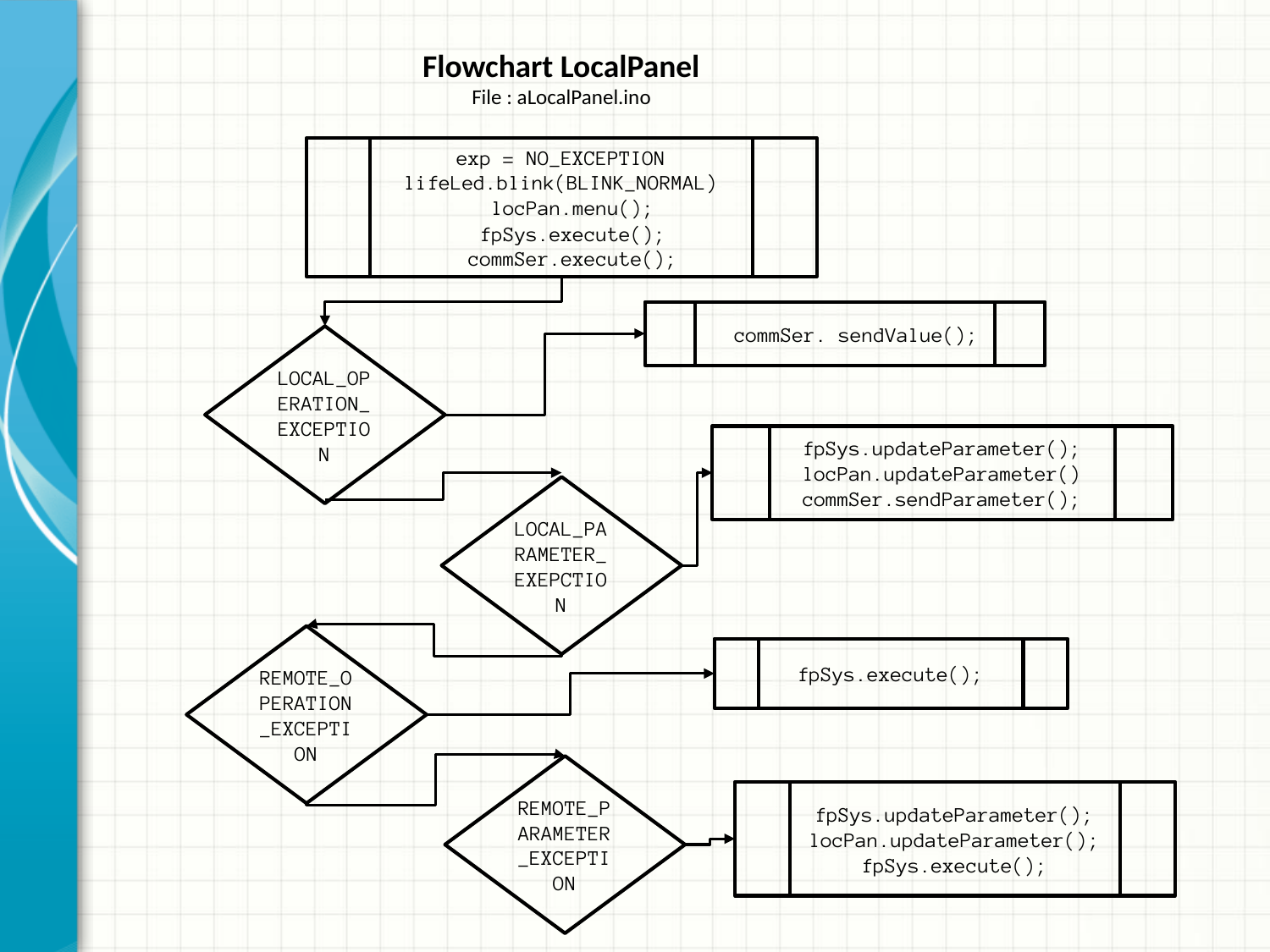

Flowchart LocalPanel
File : aLocalPanel.ino
exp = NO_EXCEPTION
lifeLed.blink(BLINK_NORMAL)
  locPan.menu();
  fpSys.execute();
  commSer.execute();
  commSer. sendValue();
LOCAL_OPERATION_EXCEPTION
fpSys.updateParameter();
locPan.updateParameter()
commSer.sendParameter();
LOCAL_PARAMETER_EXEPCTION
REMOTE_OPERATION_EXCEPTION
fpSys.execute();
REMOTE_PARAMETER_EXCEPTION
fpSys.updateParameter();
locPan.updateParameter();
fpSys.execute();